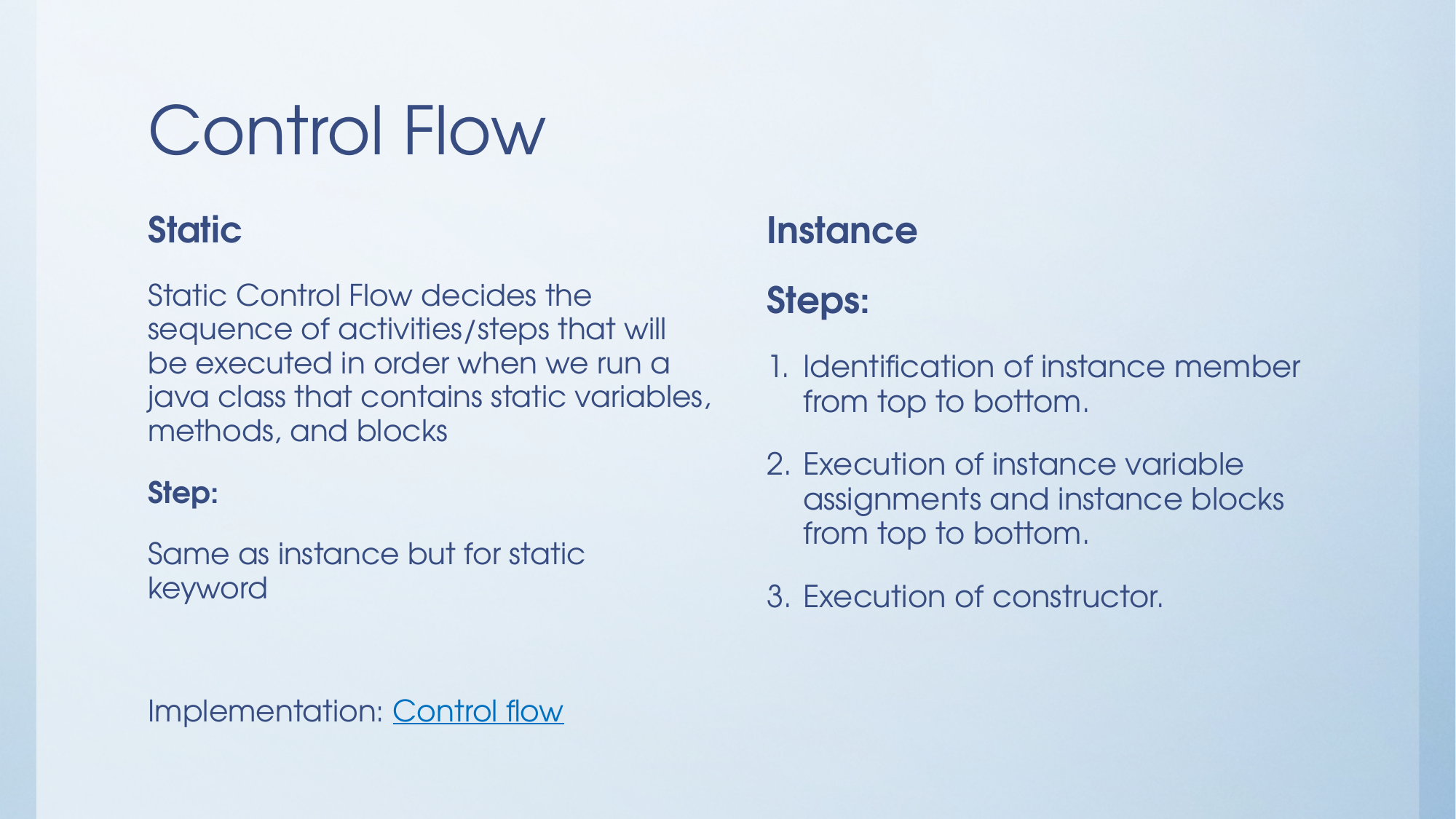

# Control Flow
Static
Static Control Flow decides the sequence of activities/steps that will be executed in order when we run a java class that contains static variables, methods, and blocks
Step:
Same as instance but for static keyword

Implementation: Control flow
Instance
Steps:
Identification of instance member from top to bottom.
Execution of instance variable assignments and instance blocks from top to bottom.
Execution of constructor.